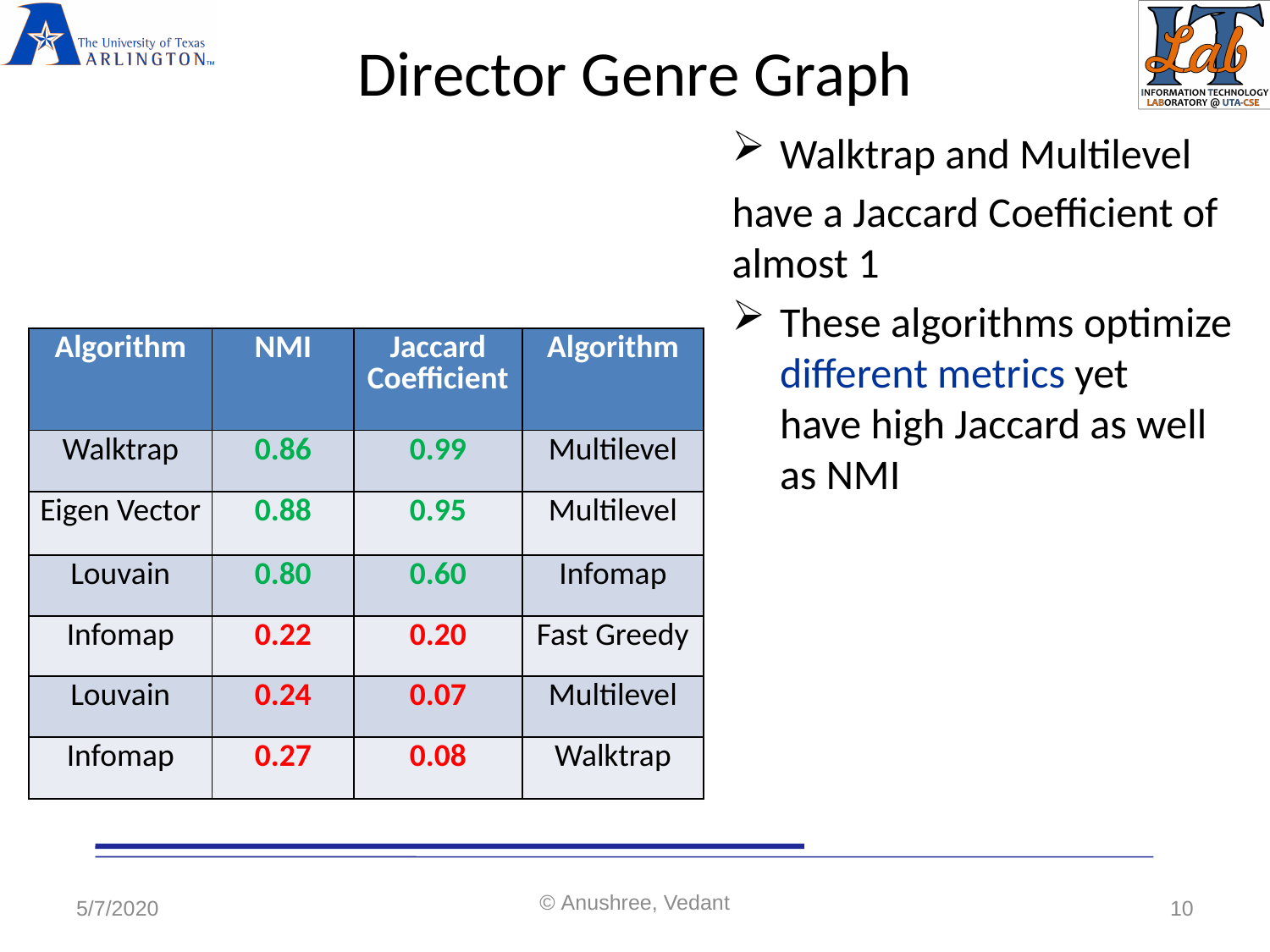

# Director Genre Graph
Walktrap and Multilevel
have a Jaccard Coefficient of almost 1​
These algorithms optimize different metrics yet have high Jaccard as well as NMI​
| Algorithm | NMI | Jaccard Coefficient | Algorithm |
| --- | --- | --- | --- |
| Walktrap | 0.86 | 0.99 | Multilevel |
| Eigen Vector | 0.88 | 0.95 | Multilevel |
| Louvain | 0.80 | 0.60 | Infomap |
| Infomap | 0.22 | 0.20 | Fast Greedy |
| Louvain | 0.24 | 0.07 | Multilevel |
| Infomap | 0.27 | 0.08 | Walktrap |
5/7/2020
© Anushree, Vedant

10